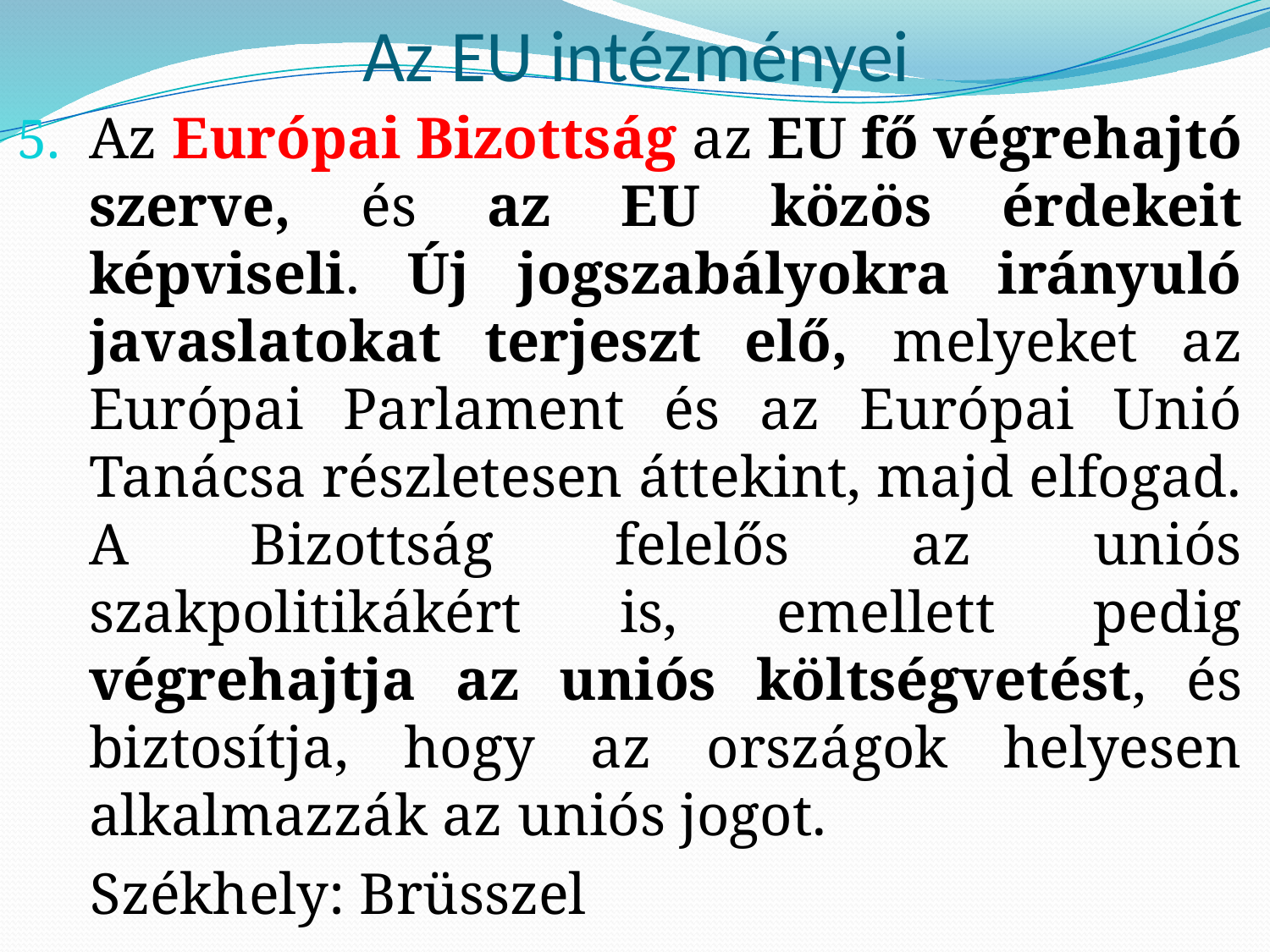

# Az EU intézményei
Az Európai Bizottság az EU fő végrehajtó szerve, és az EU közös érdekeit képviseli. Új jogszabályokra irányuló javaslatokat terjeszt elő, melyeket az Európai Parlament és az Európai Unió Tanácsa részletesen áttekint, majd elfogad. A Bizottság felelős az uniós szakpolitikákért is, emellett pedig végrehajtja az uniós költségvetést, és biztosítja, hogy az országok helyesen alkalmazzák az uniós jogot.
     Székhely: Brüsszel